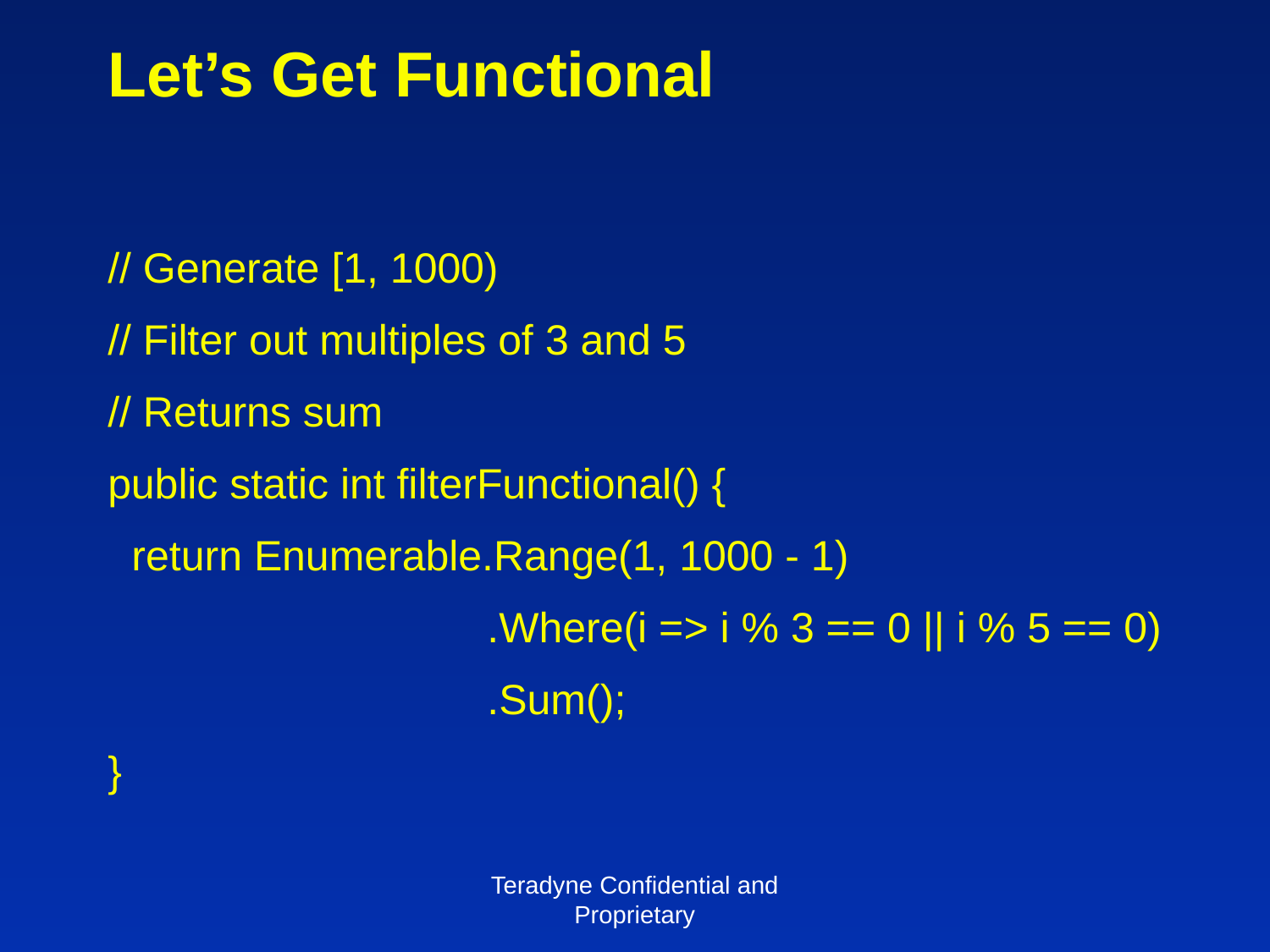

# Let’s Get Functional
// Generate [1, 1000)
// Filter out multiples of 3 and 5
// Returns sum
public static int filterFunctional() {
  return Enumerable.Range(1, 1000 - 1)
                                .Where(i => i % 3 == 0 || i % 5 == 0)
                                .Sum();
}
Teradyne Confidential and Proprietary